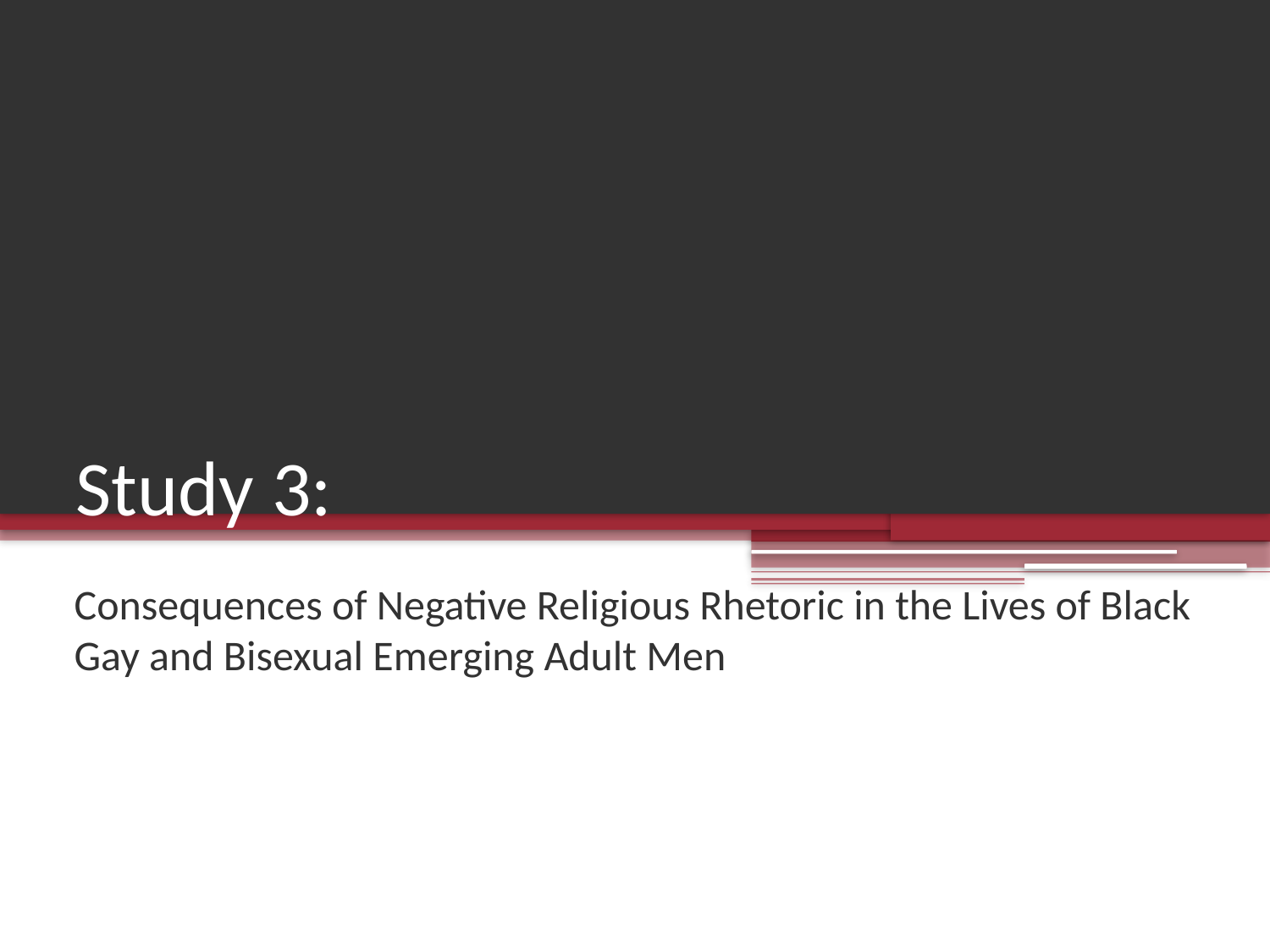

# Study 3:
Consequences of Negative Religious Rhetoric in the Lives of Black Gay and Bisexual Emerging Adult Men